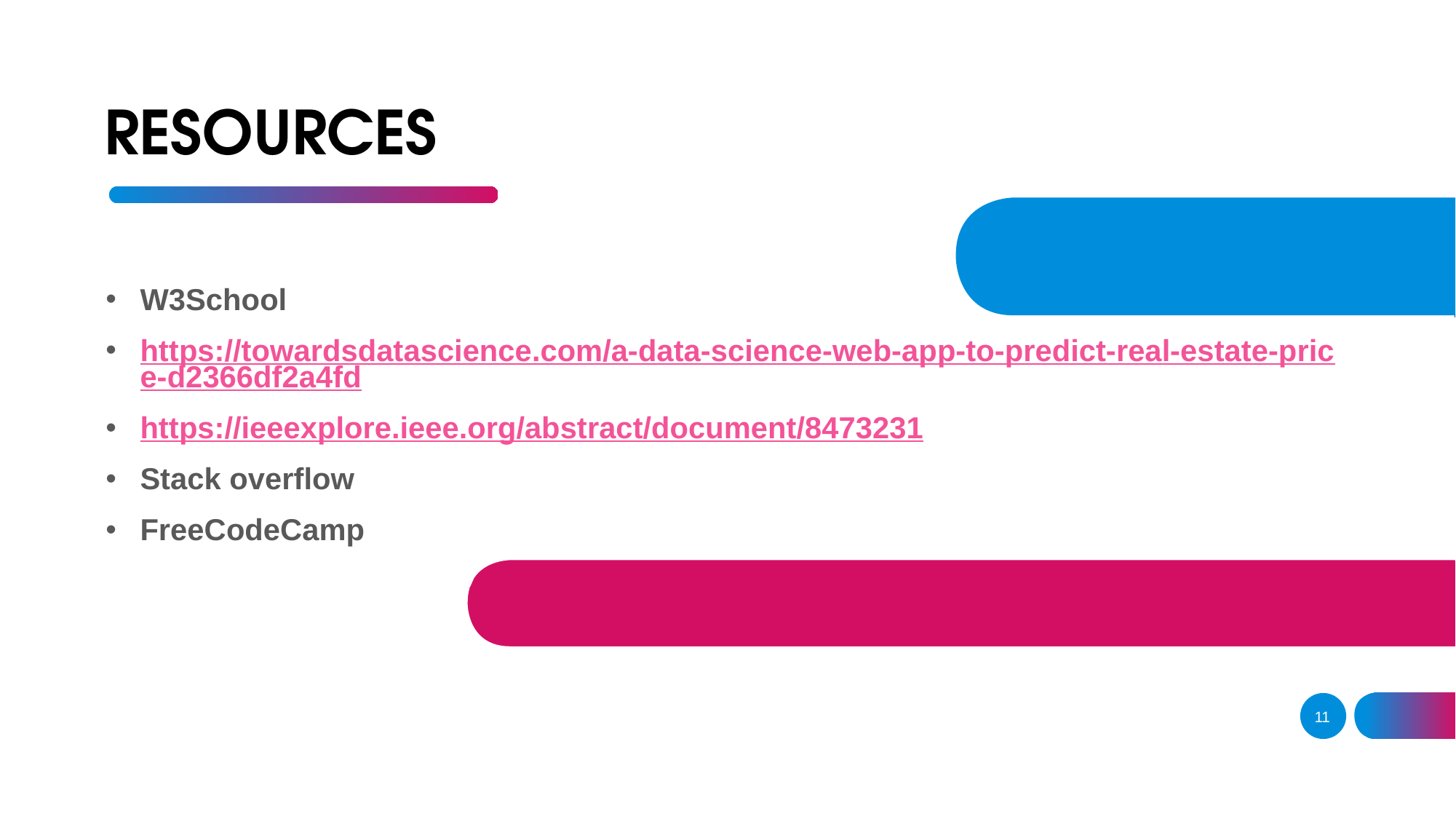

# RESOURCES

W3School
https://towardsdatascience.com/a-data-science-web-app-to-predict-real-estate-price-d2366df2a4fd
https://ieeexplore.ieee.org/abstract/document/8473231
Stack overflow
FreeCodeCamp

11